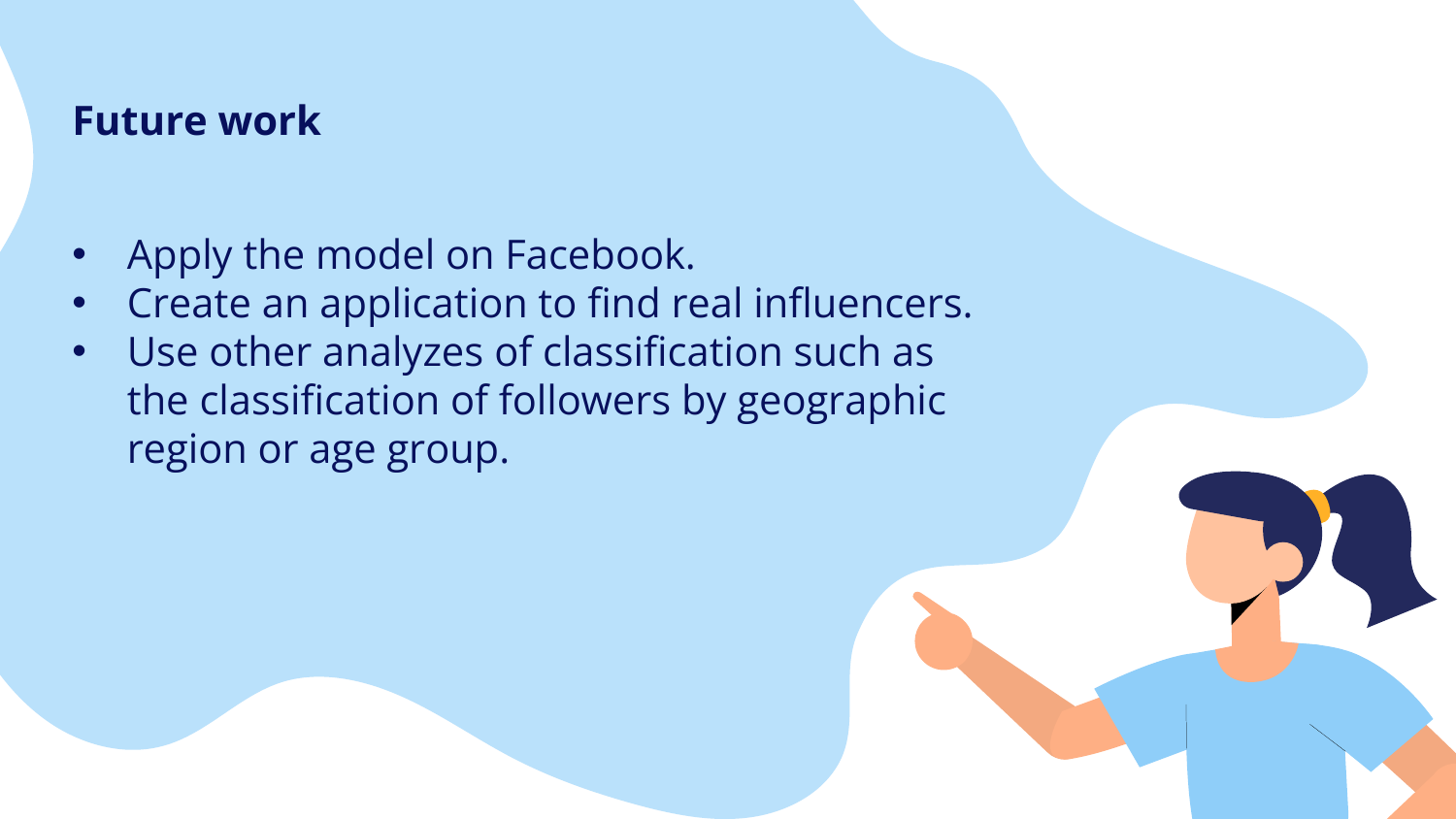

# Future work
Apply the model on Facebook.
Create an application to find real influencers.
Use other analyzes of classification such as the classification of followers by geographic region or age group.